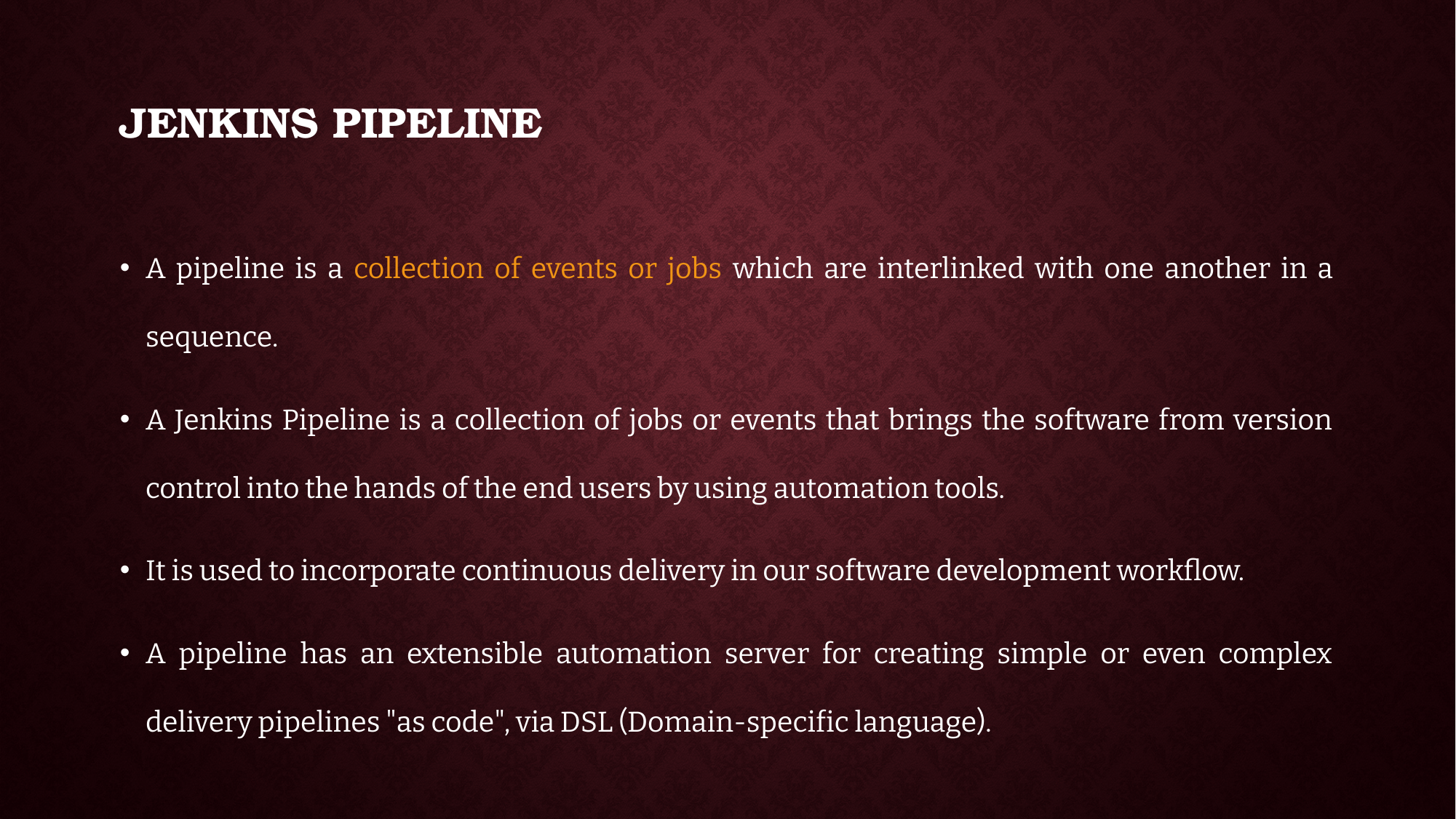

# Jenkins Pipeline
A pipeline is a collection of events or jobs which are interlinked with one another in a sequence.
A Jenkins Pipeline is a collection of jobs or events that brings the software from version control into the hands of the end users by using automation tools.
It is used to incorporate continuous delivery in our software development workflow.
A pipeline has an extensible automation server for creating simple or even complex delivery pipelines "as code", via DSL (Domain-specific language).